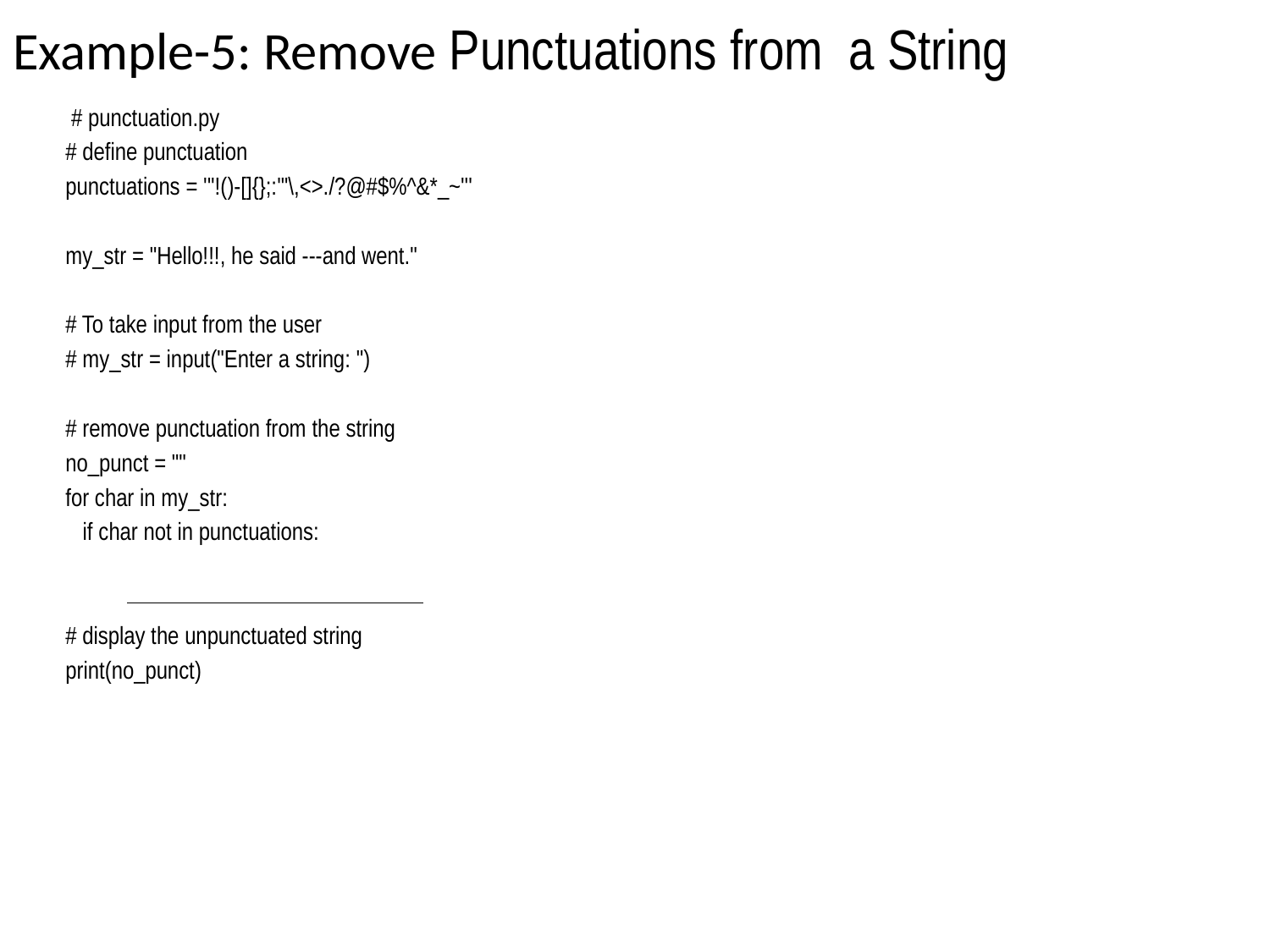

# Example-5: Remove Punctuations from  a String
 # punctuation.py
# define punctuation
punctuations = '''!()-[]{};:'"\,<>./?@#$%^&*_~'''

my_str = "Hello!!!, he said ---and went."

# To take input from the user
# my_str = input("Enter a string: ")

# remove punctuation from the string
no_punct = ""
for char in my_str:
   if char not in punctuations:

# display the unpunctuated string
print(no_punct)